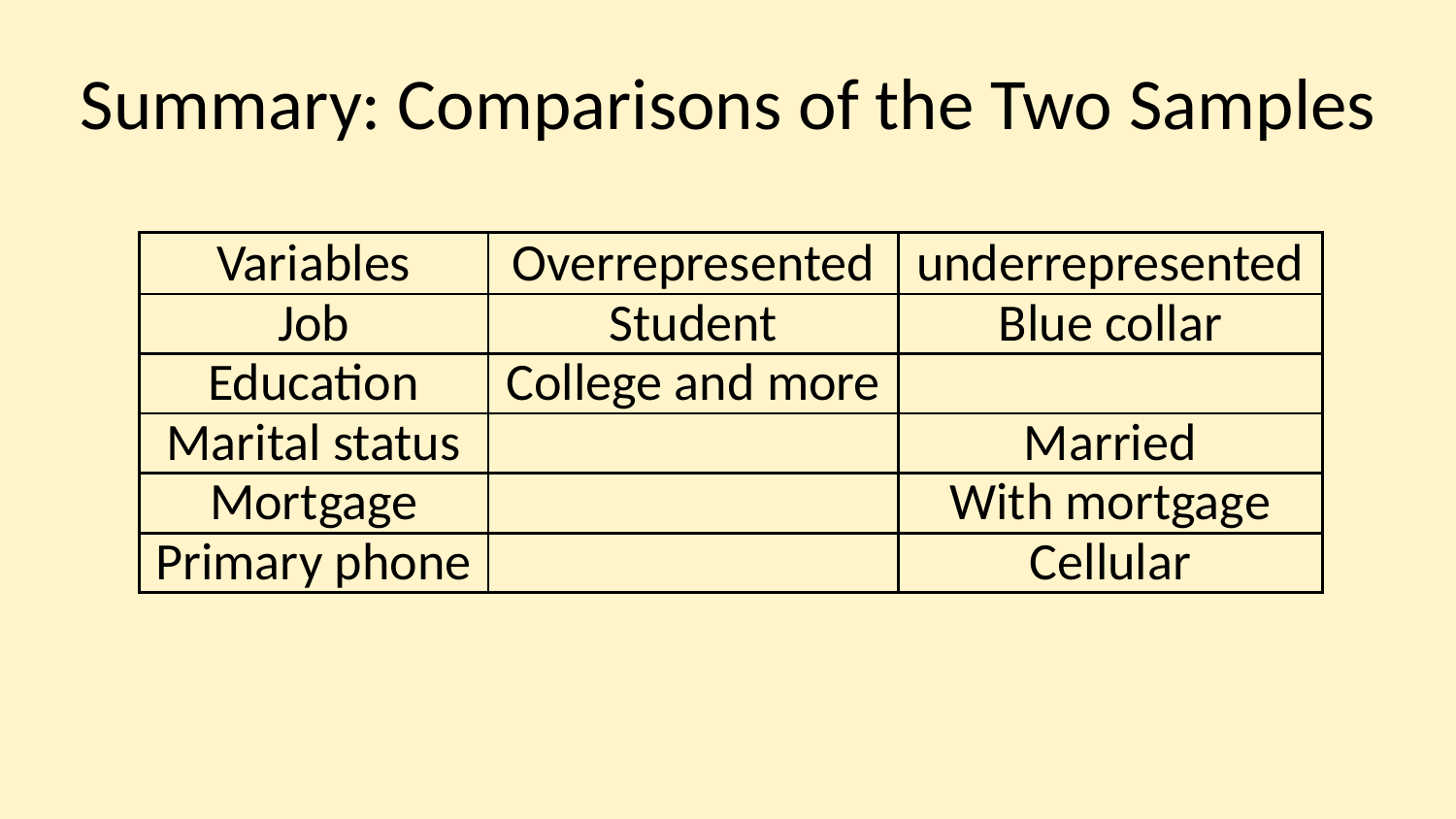

# Summary: Comparisons of the Two Samples
| Variables | Overrepresented | underrepresented |
| --- | --- | --- |
| Job | Student | Blue collar |
| Education | College and more |  |
| Marital status |  | Married |
| Mortgage |  | With mortgage |
| Primary phone |  | Cellular |